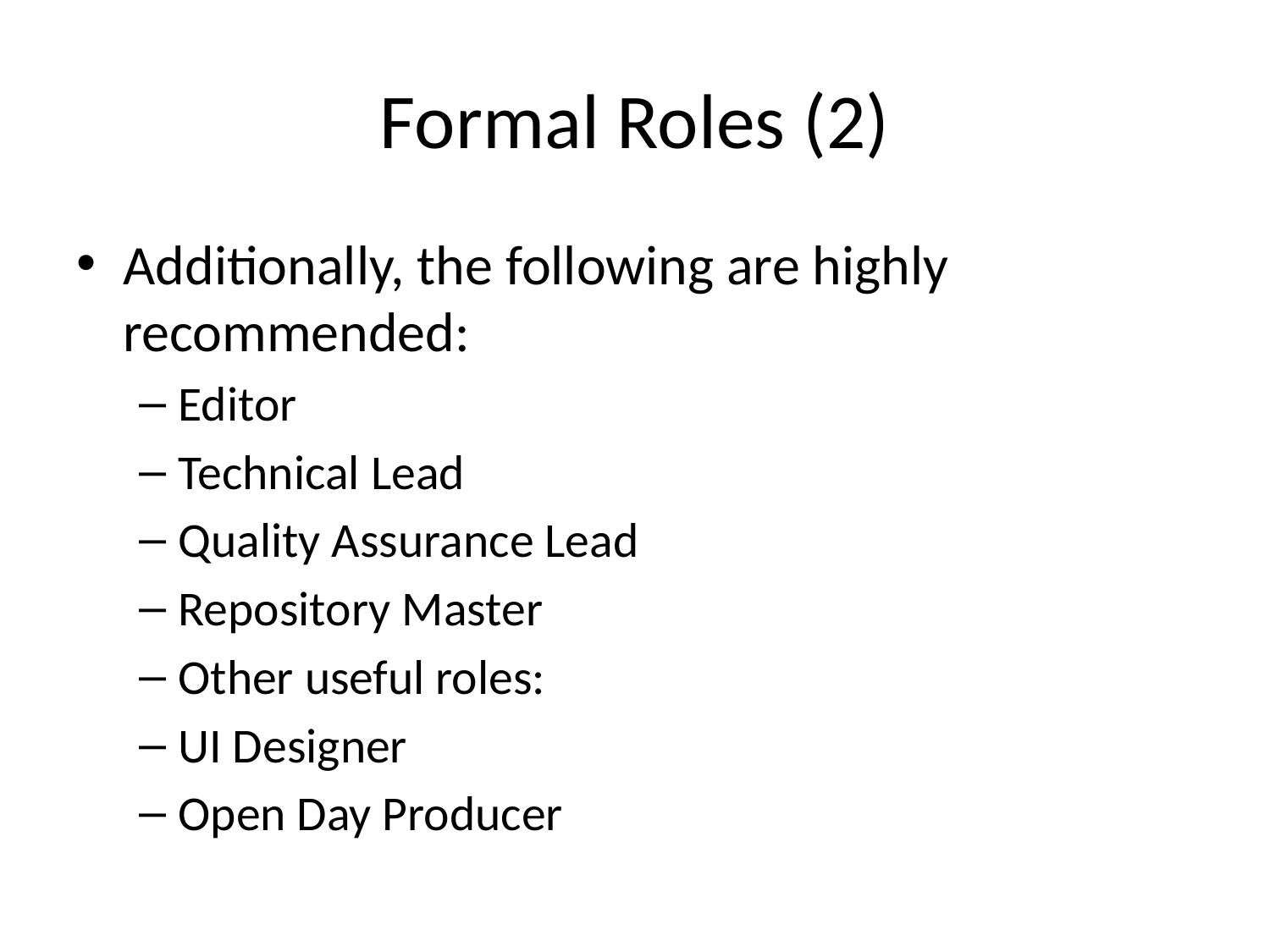

# Formal Roles (2)
Additionally, the following are highly recommended:
Editor
Technical Lead
Quality Assurance Lead
Repository Master
Other useful roles:
UI Designer
Open Day Producer